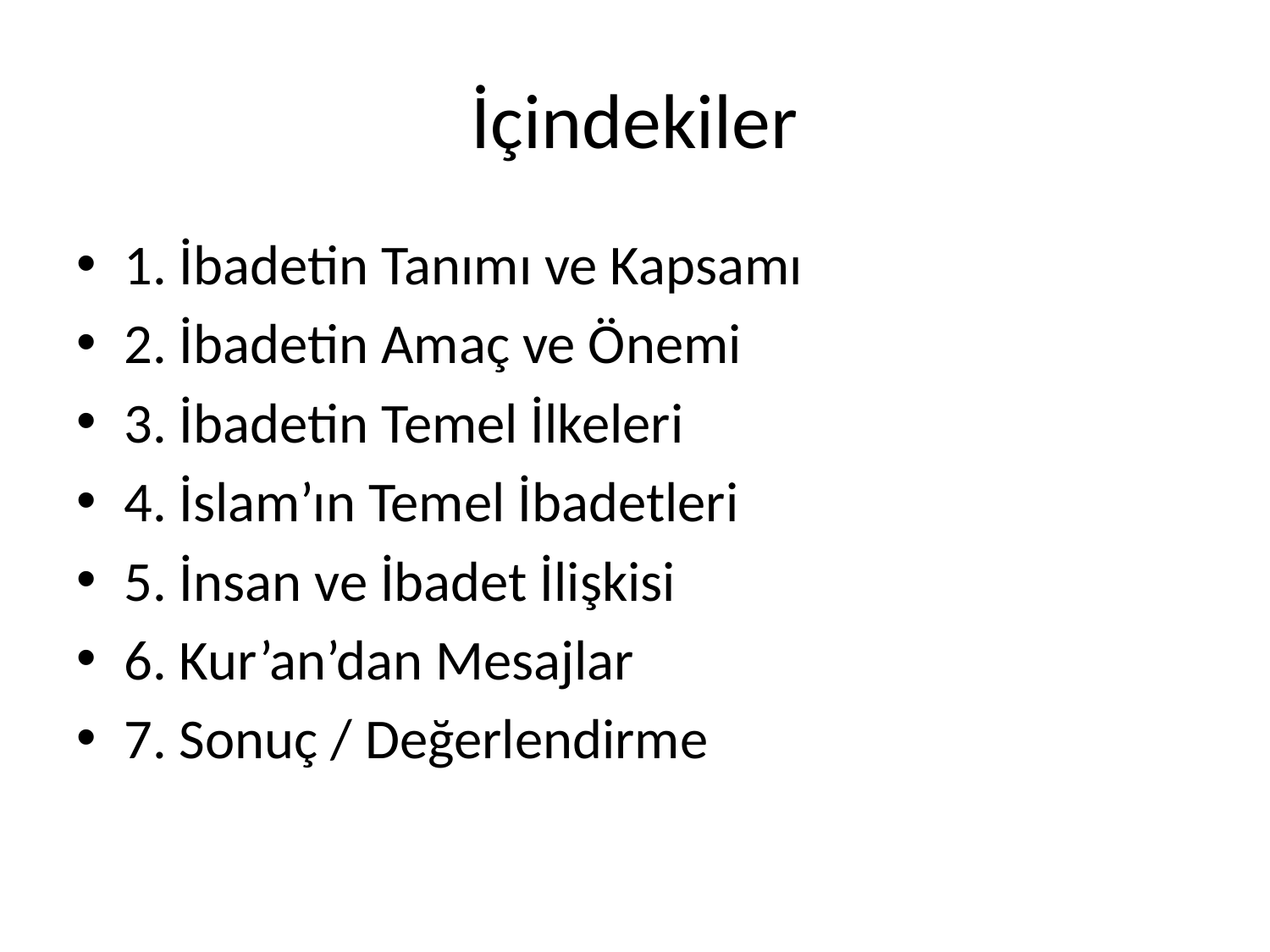

# İçindekiler
1. İbadetin Tanımı ve Kapsamı
2. İbadetin Amaç ve Önemi
3. İbadetin Temel İlkeleri
4. İslam’ın Temel İbadetleri
5. İnsan ve İbadet İlişkisi
6. Kur’an’dan Mesajlar
7. Sonuç / Değerlendirme